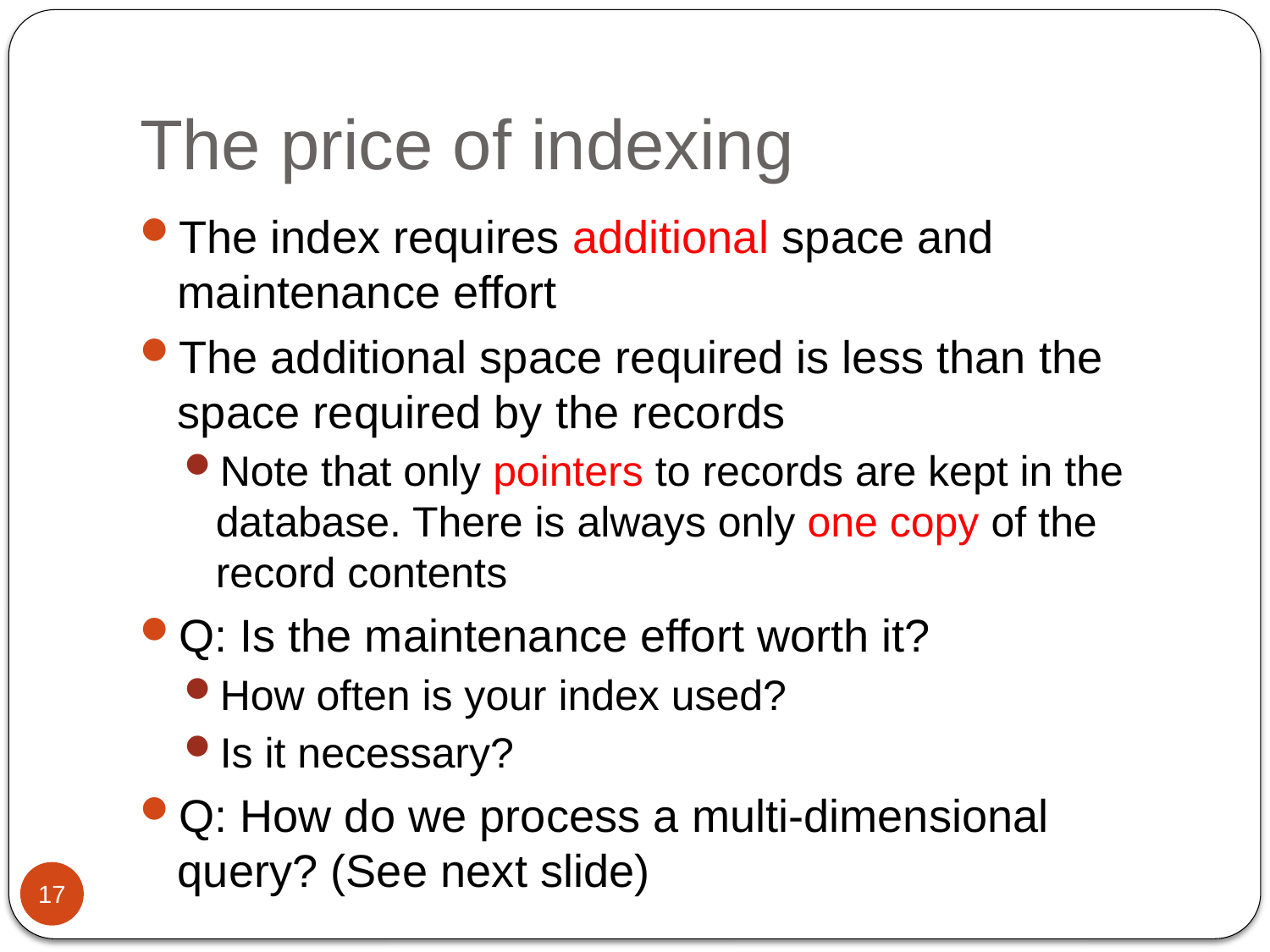

# The price of indexing
The index requires additional space and maintenance effort
The additional space required is less than the space required by the records
Note that only pointers to records are kept in the database. There is always only one copy of the record contents
Q: Is the maintenance effort worth it?
How often is your index used?
Is it necessary?
Q: How do we process a multi-dimensional query? (See next slide)
17